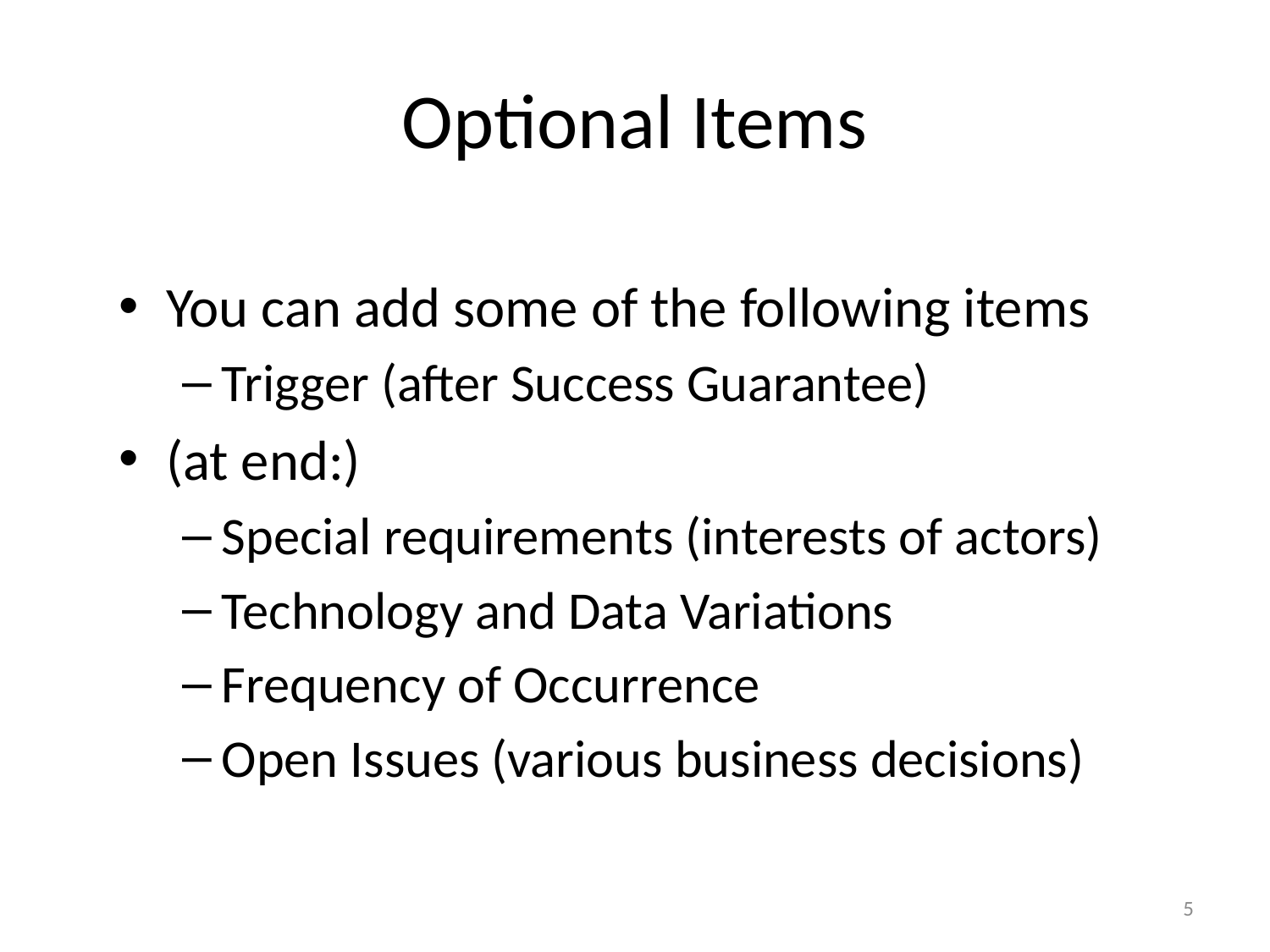

# Optional Items
You can add some of the following items
Trigger (after Success Guarantee)
(at end:)
Special requirements (interests of actors)
Technology and Data Variations
Frequency of Occurrence
Open Issues (various business decisions)
5